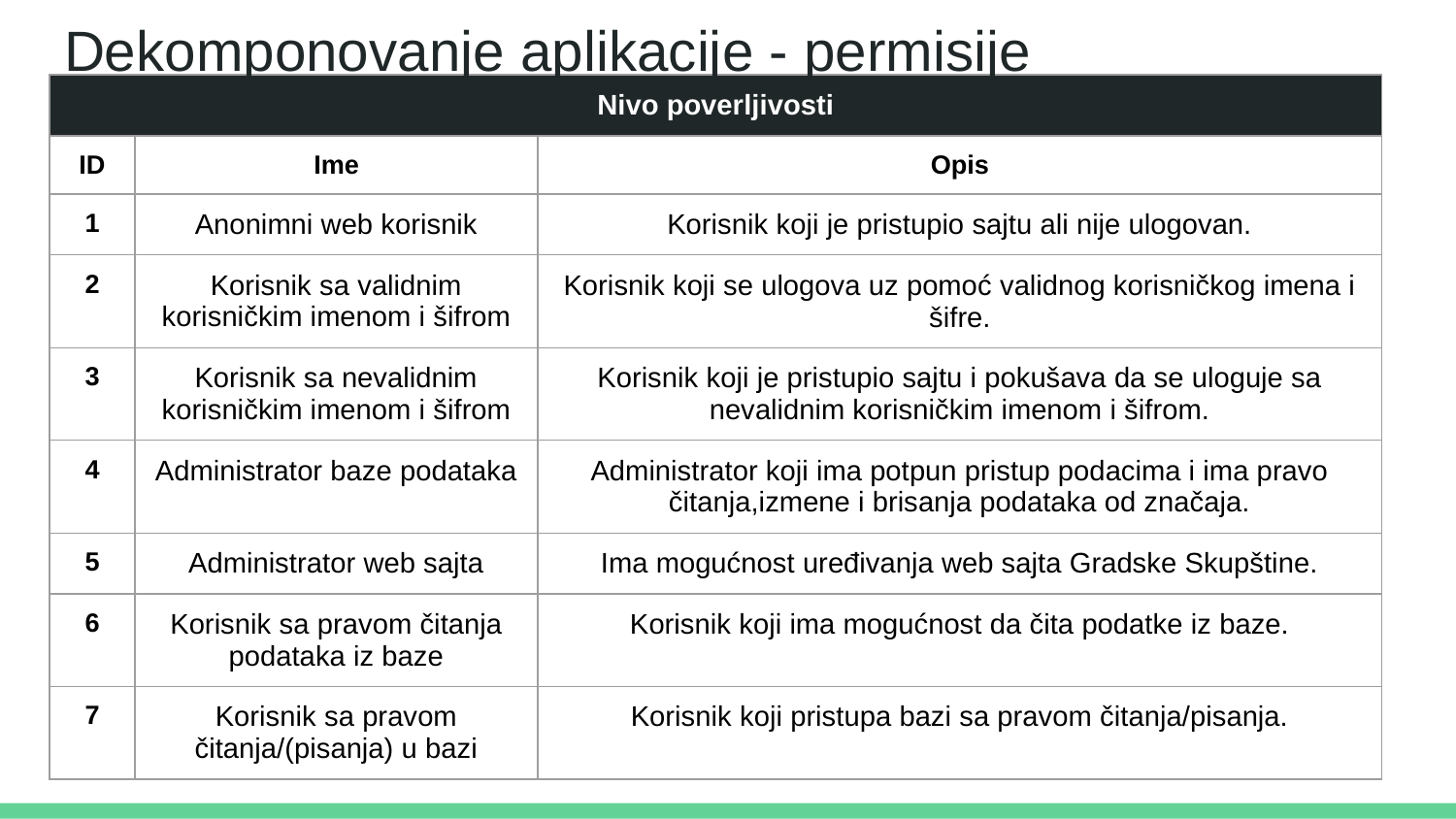

# Dekomponovanje aplikacije - permisije
| Nivo poverljivosti |  |  |
| --- | --- | --- |
| ID | Ime | Opis |
| 1 | Anonimni web korisnik | Korisnik koji je pristupio sajtu ali nije ulogovan. |
| 2 | Korisnik sa validnim korisničkim imenom i šifrom | Korisnik koji se ulogova uz pomoć validnog korisničkog imena i šifre. |
| 3 | Korisnik sa nevalidnim korisničkim imenom i šifrom | Korisnik koji je pristupio sajtu i pokušava da se uloguje sa nevalidnim korisničkim imenom i šifrom. |
| 4 | Administrator baze podataka | Administrator koji ima potpun pristup podacima i ima pravo čitanja,izmene i brisanja podataka od značaja. |
| 5 | Administrator web sajta | Ima mogućnost uređivanja web sajta Gradske Skupštine. |
| 6 | Korisnik sa pravom čitanja podataka iz baze | Korisnik koji ima mogućnost da čita podatke iz baze. |
| 7 | Korisnik sa pravom čitanja/(pisanja) u bazi | Korisnik koji pristupa bazi sa pravom čitanja/pisanja. |